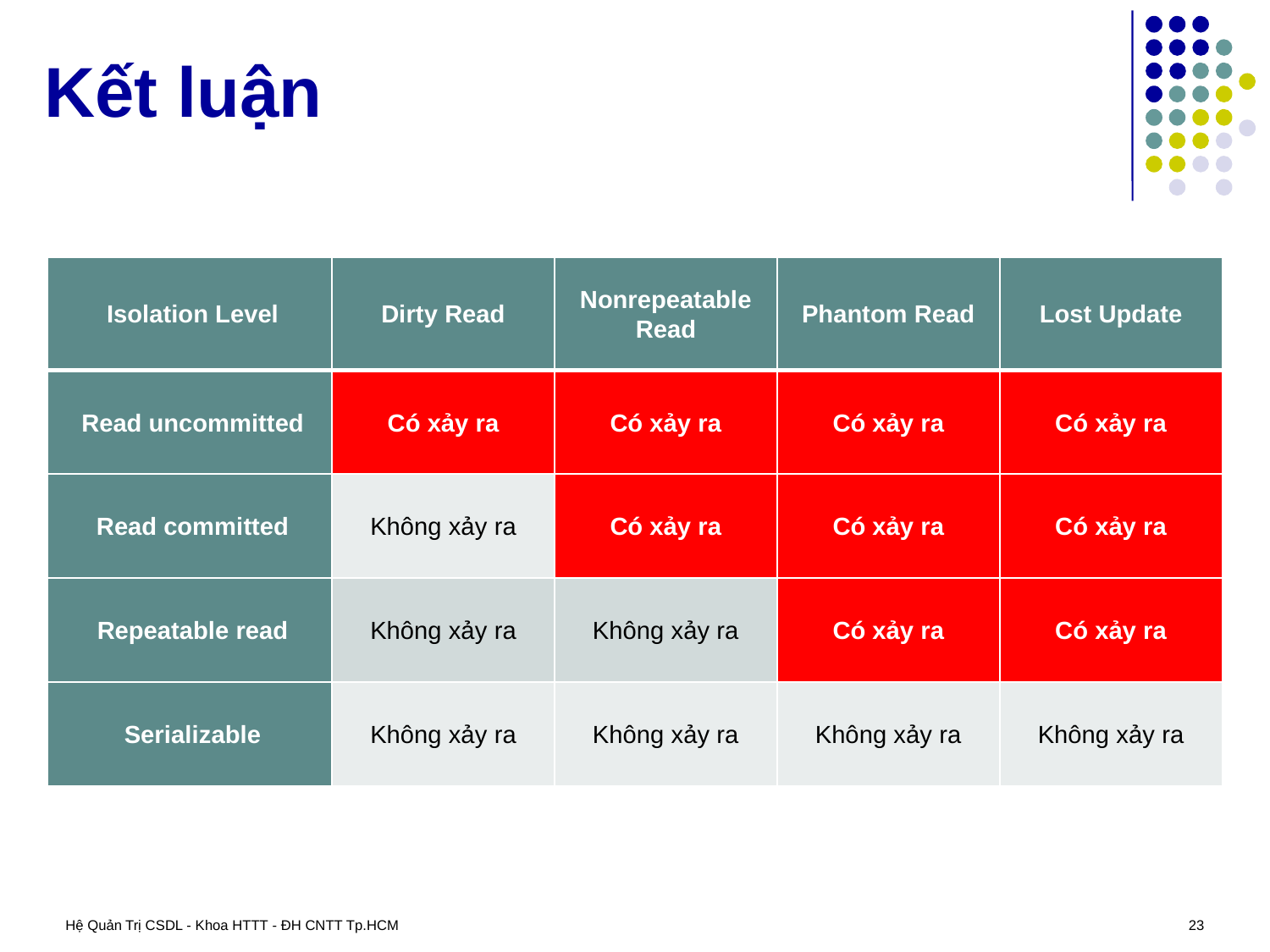

# Kết luận
| Isolation Level | Dirty Read | Nonrepeatable Read | Phantom Read | Lost Update |
| --- | --- | --- | --- | --- |
| Read uncommitted | Có xảy ra | Có xảy ra | Có xảy ra | Có xảy ra |
| Read committed | Không xảy ra | Có xảy ra | Có xảy ra | Có xảy ra |
| Repeatable read | Không xảy ra | Không xảy ra | Có xảy ra | Có xảy ra |
| Serializable | Không xảy ra | Không xảy ra | Không xảy ra | Không xảy ra |
Hệ Quản Trị CSDL - Khoa HTTT - ĐH CNTT Tp.HCM
23